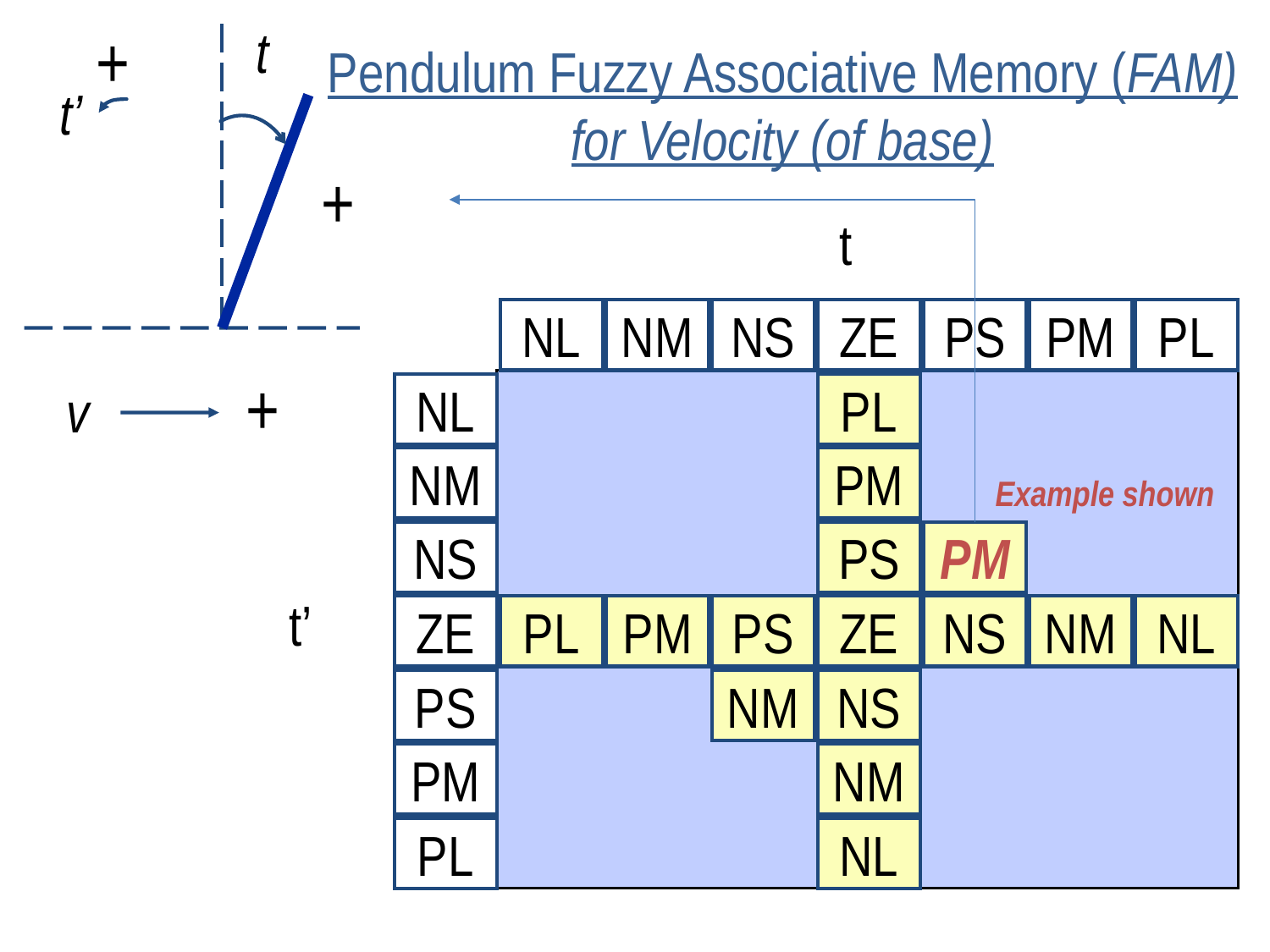

+
t

# Pendulum Fuzzy Associative Memory (FAM) for Velocity (of base)
t’

+
t
NL
NM
NS
ZE
PS
PM
PL

+
v

NL
PL

NM
PM
Example shown
NS
PS
PM
t’
ZE
PL
PM
PS
ZE
NS
NM
NL
PS
NM
NS
PM
NM
PL
NL